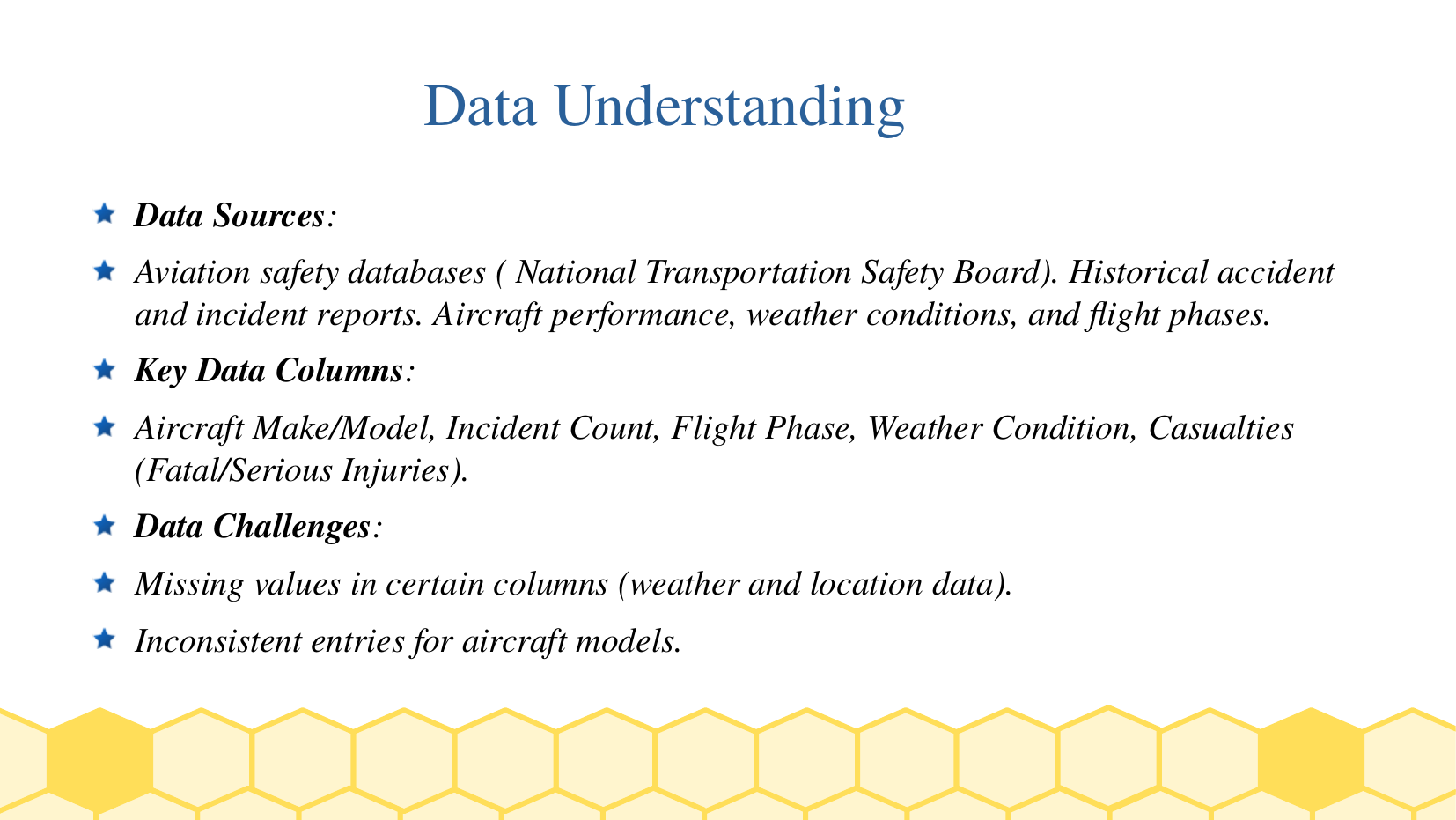

# Data Understanding
Data Sources:
Aviation safety databases ( National Transportation Safety Board). Historical accident and incident reports. Aircraft performance, weather conditions, and flight phases.
Key Data Columns:
Aircraft Make/Model, Incident Count, Flight Phase, Weather Condition, Casualties (Fatal/Serious Injuries).
Data Challenges:
Missing values in certain columns (weather and location data).
Inconsistent entries for aircraft models.